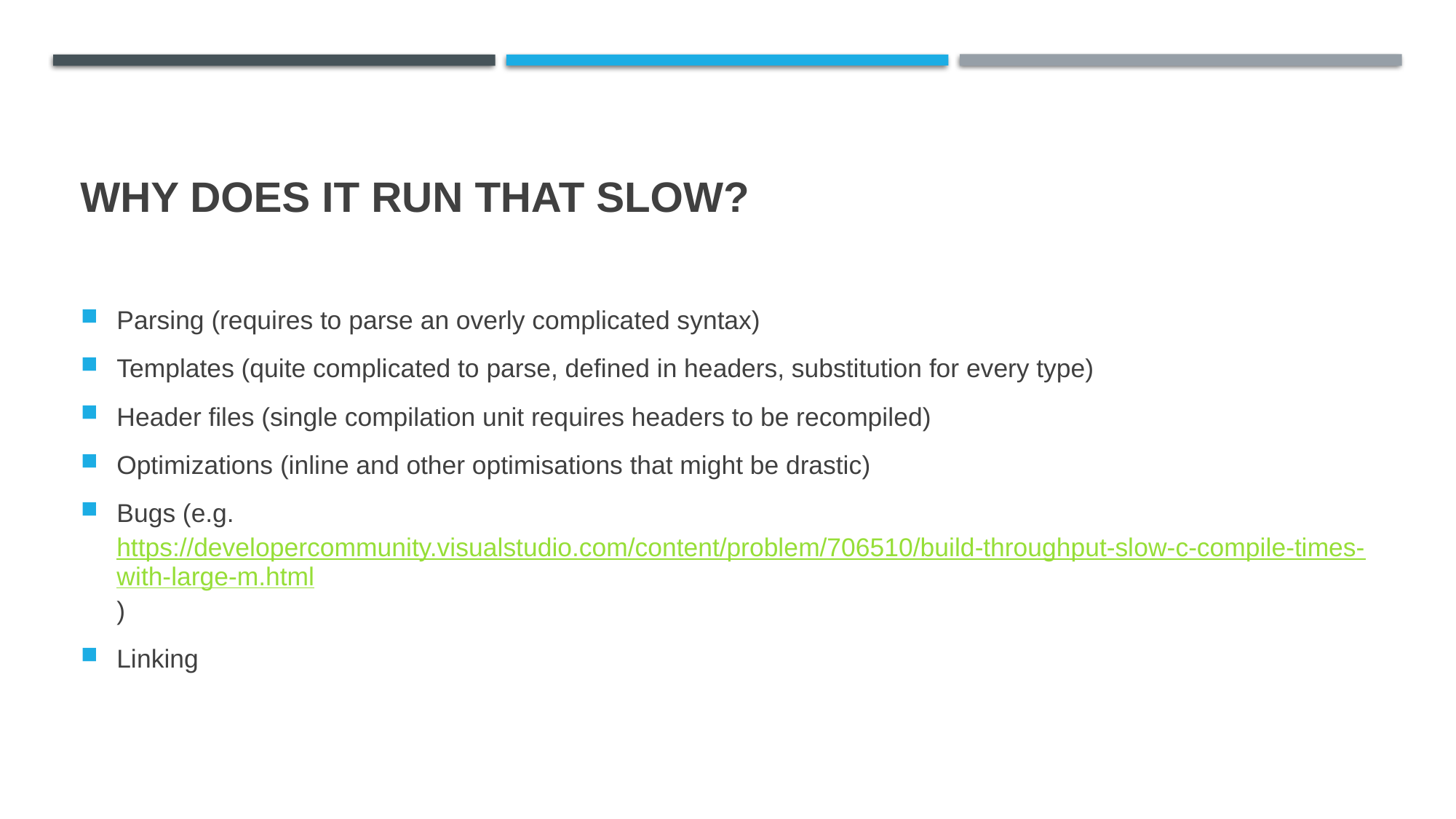

# Why does it run that slow?
Parsing (requires to parse an overly complicated syntax)
Templates (quite complicated to parse, defined in headers, substitution for every type)
Header files (single compilation unit requires headers to be recompiled)
Optimizations (inline and other optimisations that might be drastic)
Bugs (e.g. https://developercommunity.visualstudio.com/content/problem/706510/build-throughput-slow-c-compile-times-with-large-m.html)
Linking